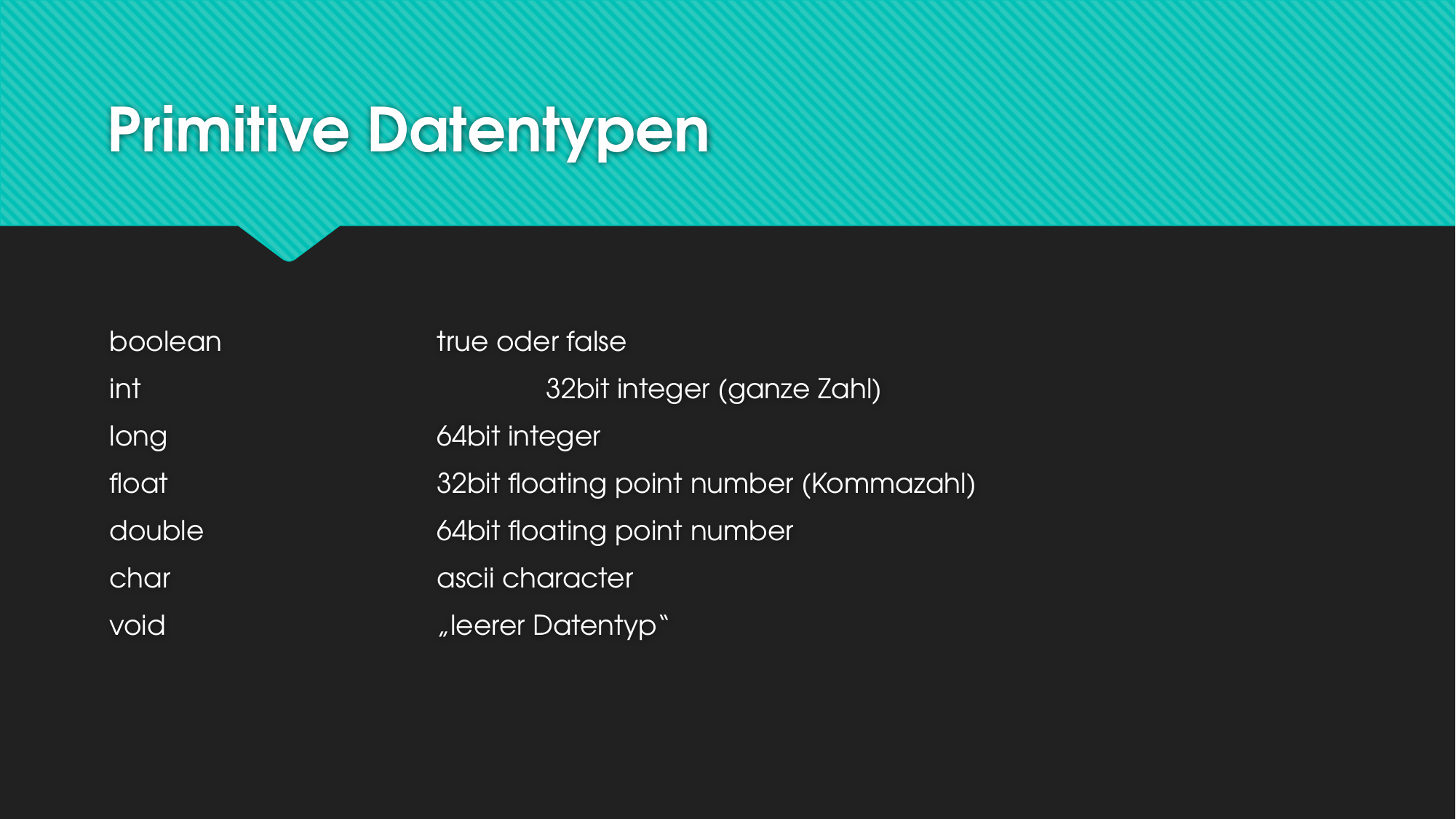

# Primitive Datentypen
boolean 		true oder false
int 				32bit integer (ganze Zahl)
long			64bit integer
float			32bit floating point number (Kommazahl)
double			64bit floating point number
char			ascii character
void			„leerer Datentyp“